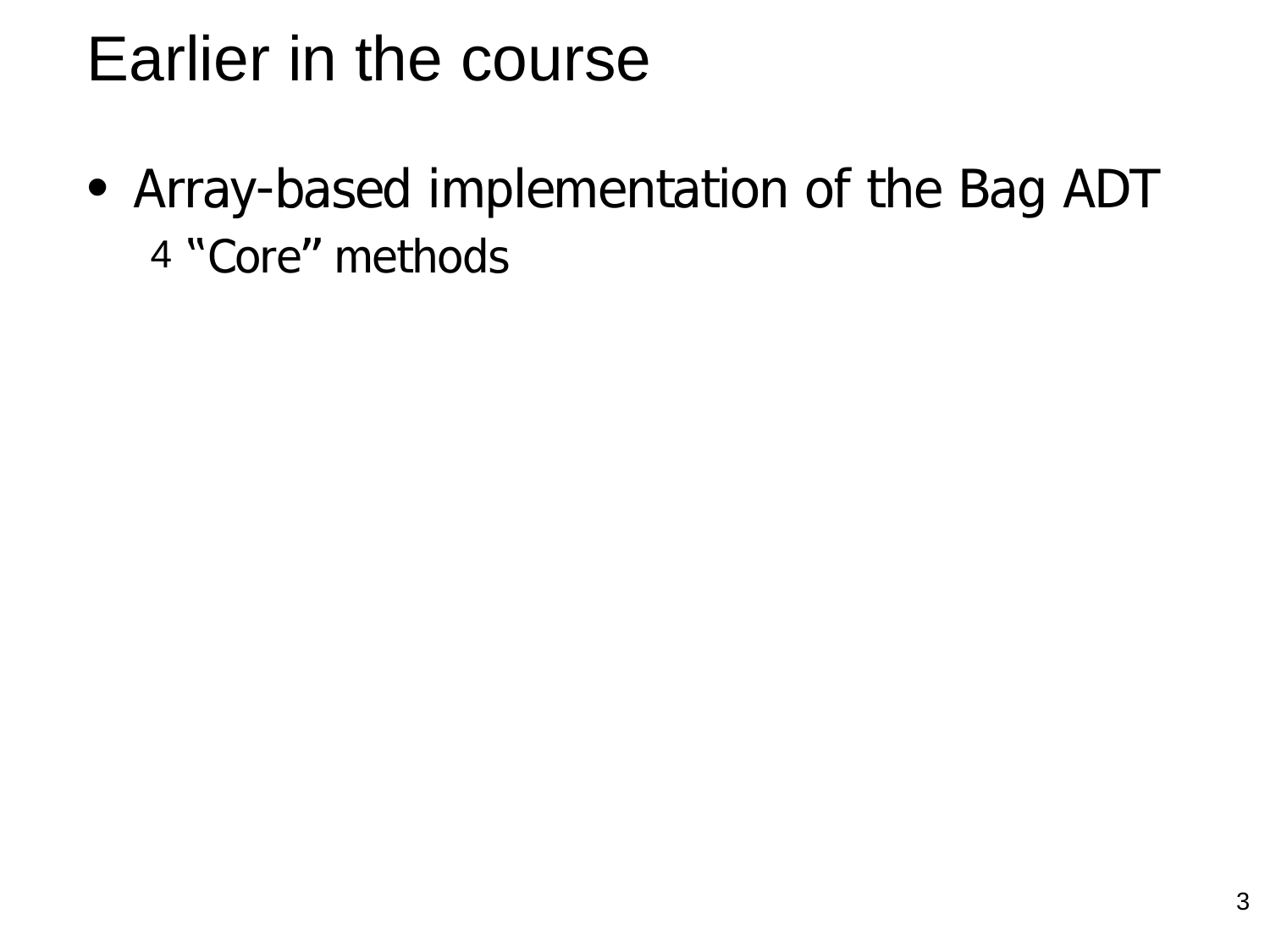

# Earlier in the course
Array-based implementation of the Bag ADT
“Core’’ methods
3